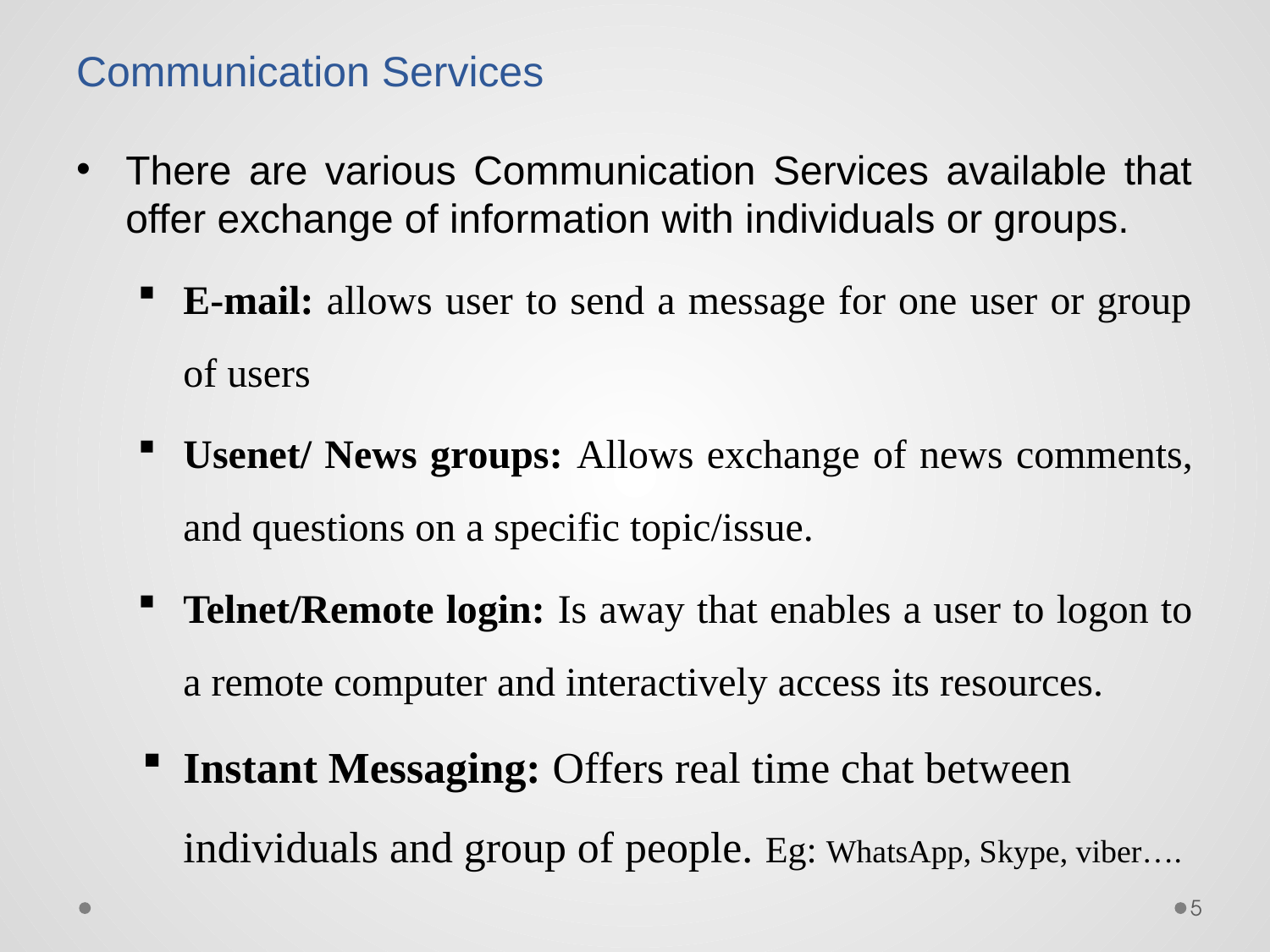

# Communication Services
There are various Communication Services available that offer exchange of information with individuals or groups.
E-mail: allows user to send a message for one user or group of users
Usenet/ News groups: Allows exchange of news comments, and questions on a specific topic/issue.
Telnet/Remote login: Is away that enables a user to logon to a remote computer and interactively access its resources.
Instant Messaging: Offers real time chat between individuals and group of people. Eg: WhatsApp, Skype, viber….
5